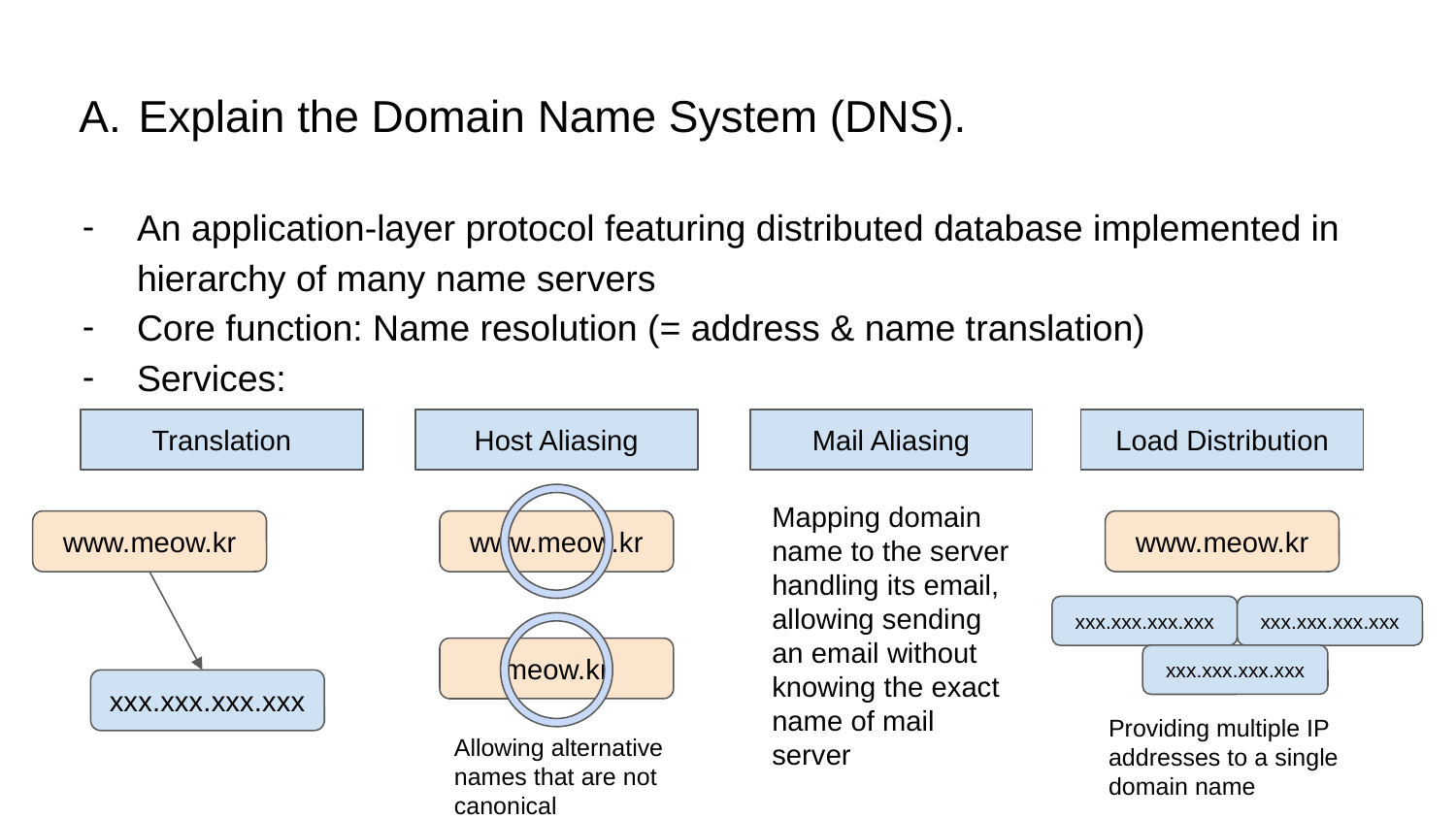

# Explain the Domain Name System (DNS).

An application-layer protocol featuring distributed database implemented in hierarchy of many name servers
Core function: Name resolution (= address & name translation)
Services:
Translation
Host Aliasing
Mail Aliasing
Load Distribution

Mapping domain name to the server handling its email, allowing sending an email without knowing the exact name of mail server
www.meow.kr
www.meow.kr
www.meow.kr
xxx.xxx.xxx.xxx
xxx.xxx.xxx.xxx

meow.kr
xxx.xxx.xxx.xxx
xxx.xxx.xxx.xxx
Providing multiple IP addresses to a single domain name
Allowing alternative names that are not canonical